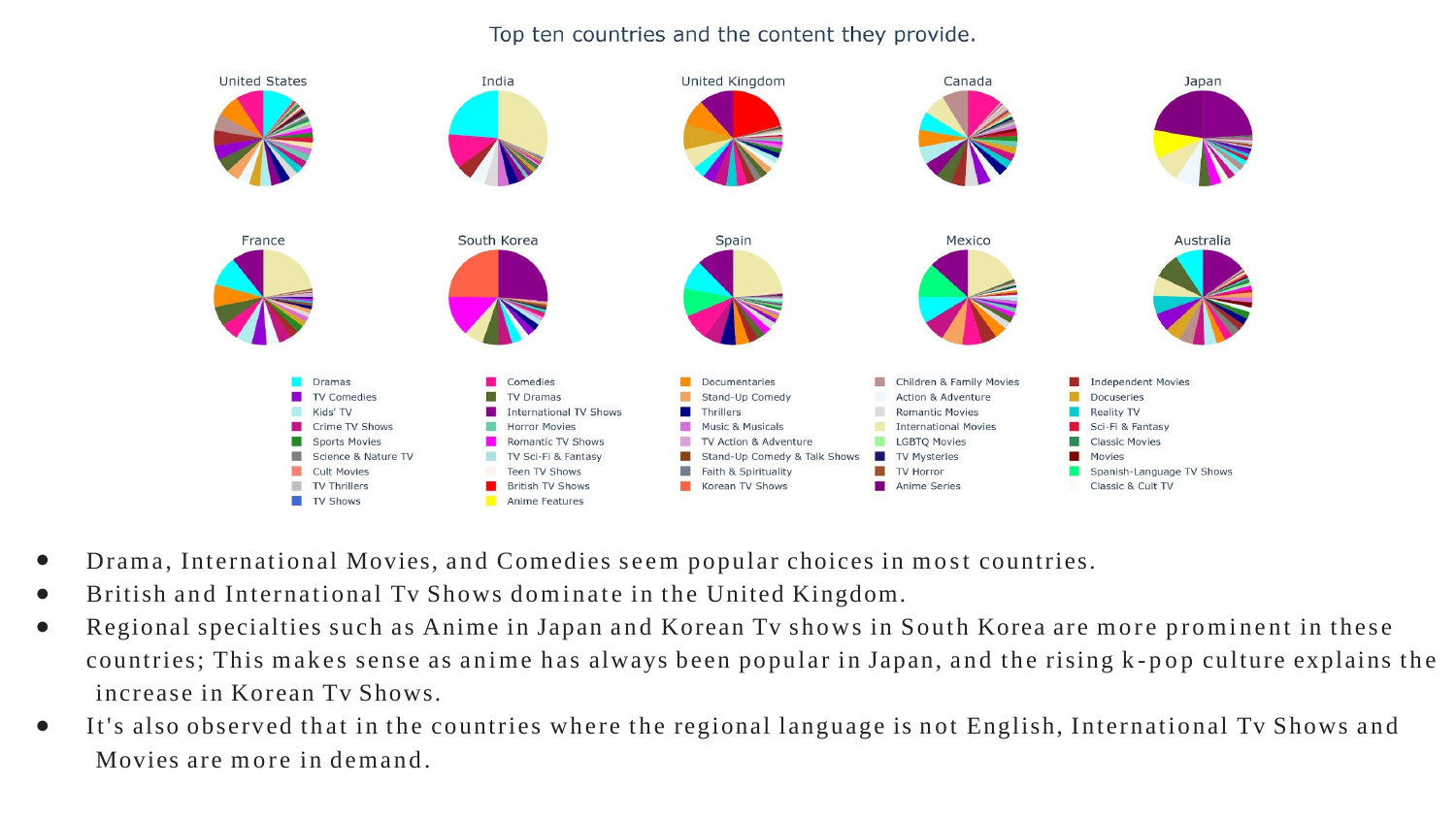

Drama, International Movies, and Comedies seem popular choices in most countries.
British and International Tv Shows dominate in the United Kingdom.
Regional specialties such as Anime in Japan and Korean Tv shows in South Korea are more prominent in these  countries; This makes sense as anime has always been popular in Japan, and the rising k-pop culture explains the  increase in Korean Tv Shows.
It's also observed that in the countries where the regional language is not English, International Tv Shows and  Movies are more in demand.